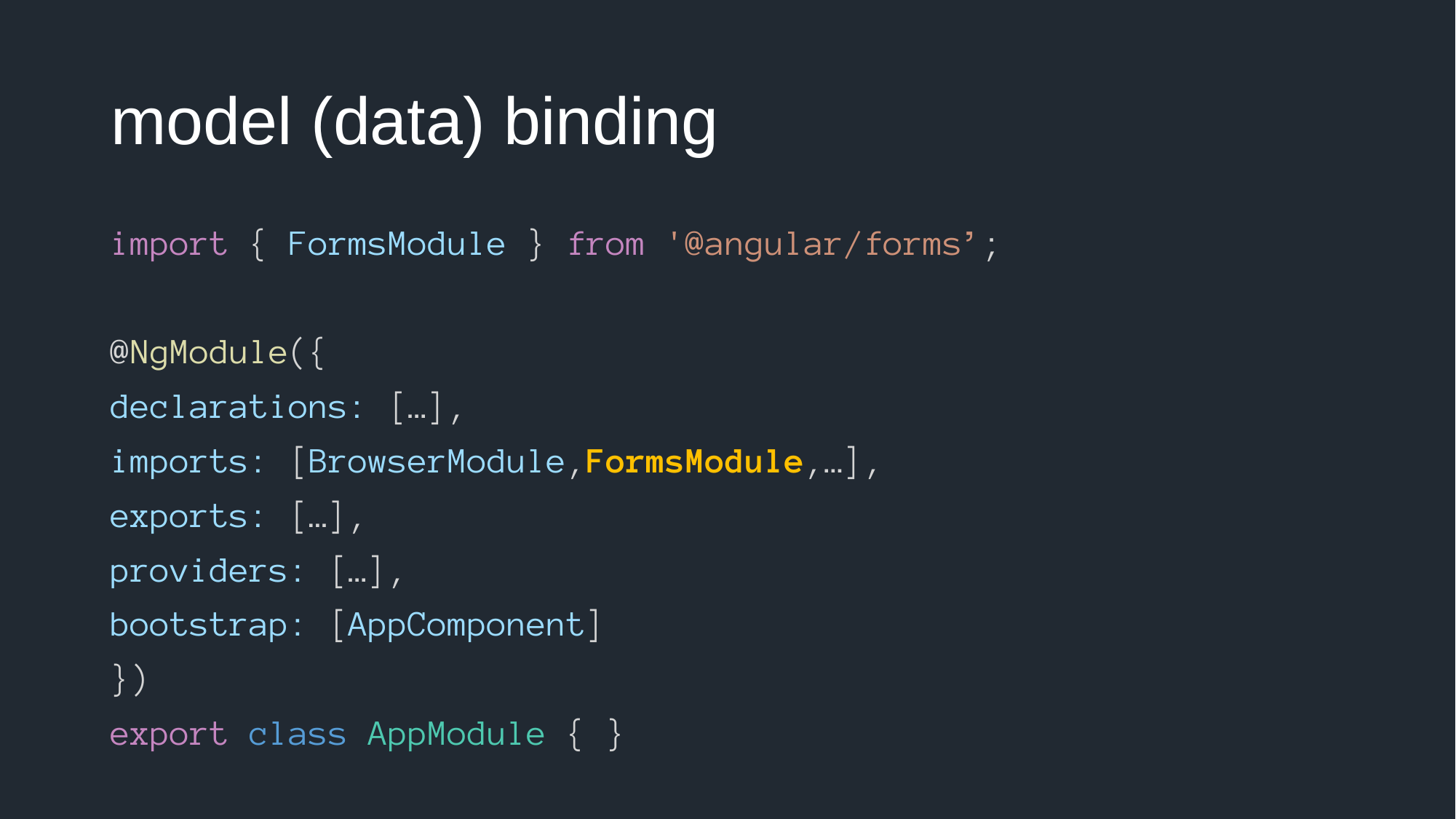

# model (data) binding
import { FormsModule } from '@angular/forms’;

@NgModule({
declarations: […],
imports: [BrowserModule,FormsModule,…],
exports: […],
providers: […],
bootstrap: [AppComponent]
})
export class AppModule { }